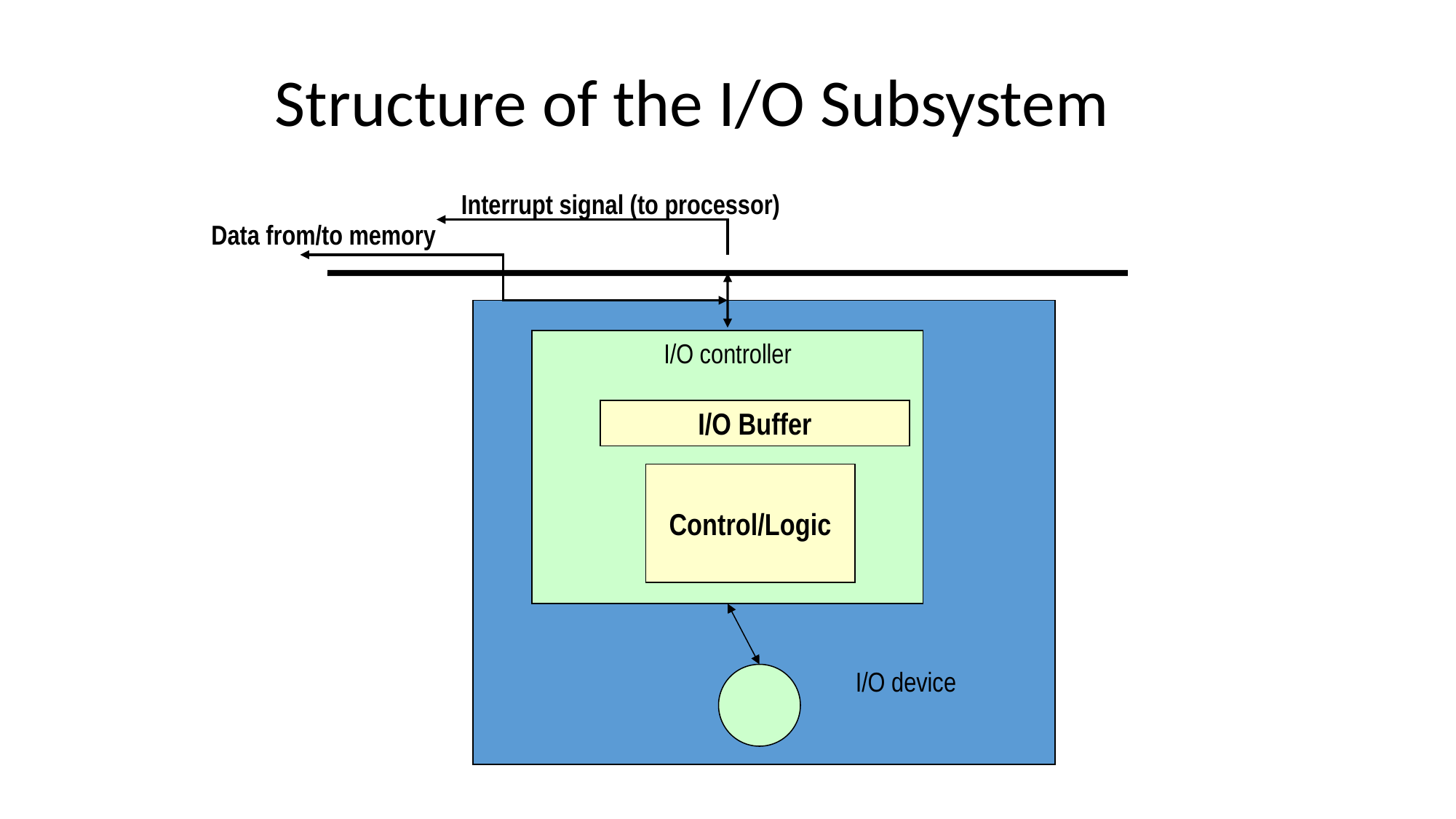

# Structure of the I/O Subsystem

Interrupt signal (to processor)
Data from/to memory

I/O controller
I/O Buffer
Control/Logic
I/O device